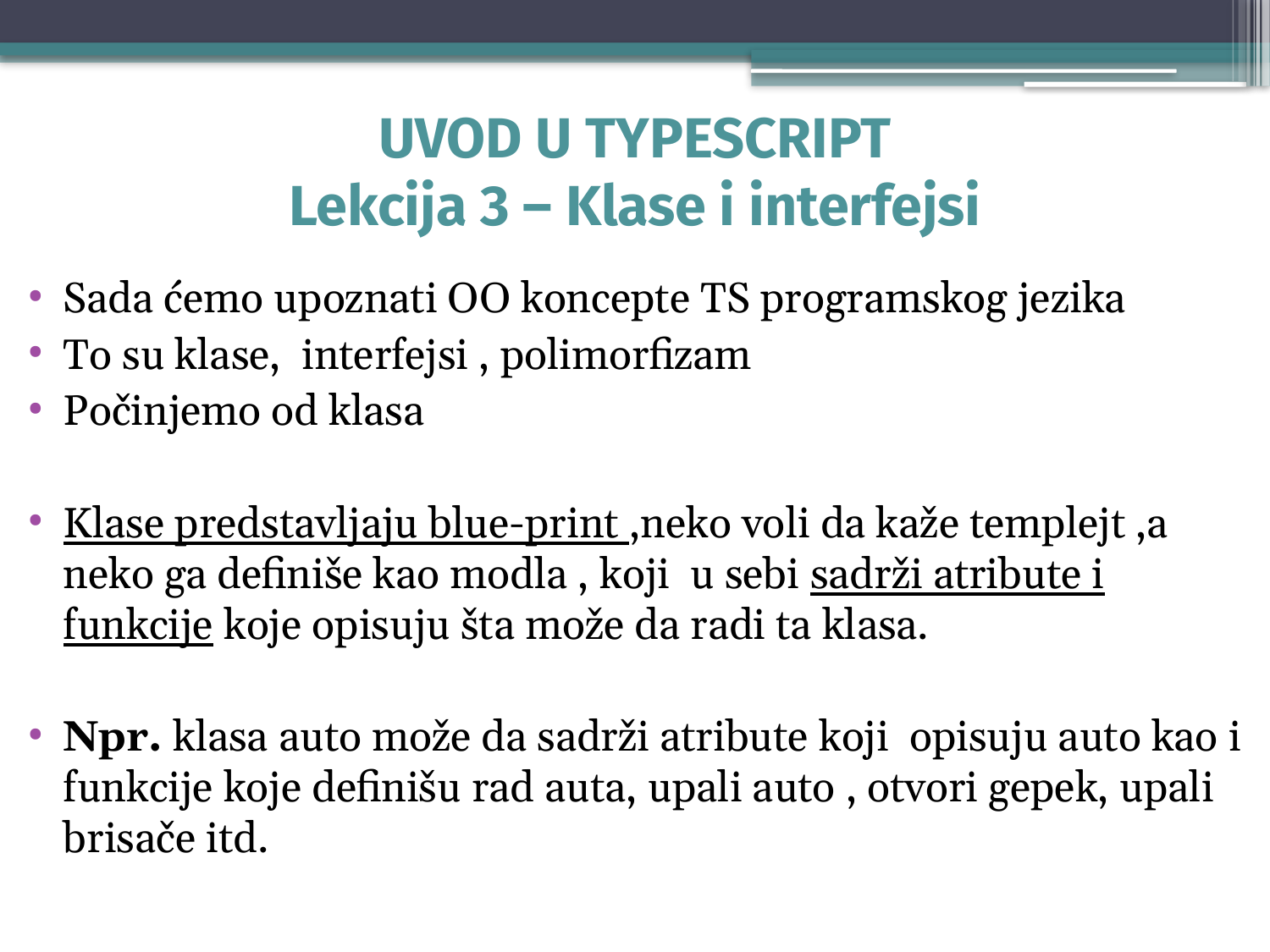

# UVOD U TYPESCRIPT Lekcija 3 – Klase i interfejsi
Sada ćemo upoznati OO koncepte TS programskog jezika
To su klase,  interfejsi , polimorfizam
Počinjemo od klasa

Klase predstavljaju blue-print ,neko voli da kaže templejt ,a neko ga definiše kao modla , koji  u sebi sadrži atribute i funkcije koje opisuju šta može da radi ta klasa.

Npr. klasa auto može da sadrži atribute koji  opisuju auto kao i funkcije koje definišu rad auta, upali auto , otvori gepek, upali brisače itd.